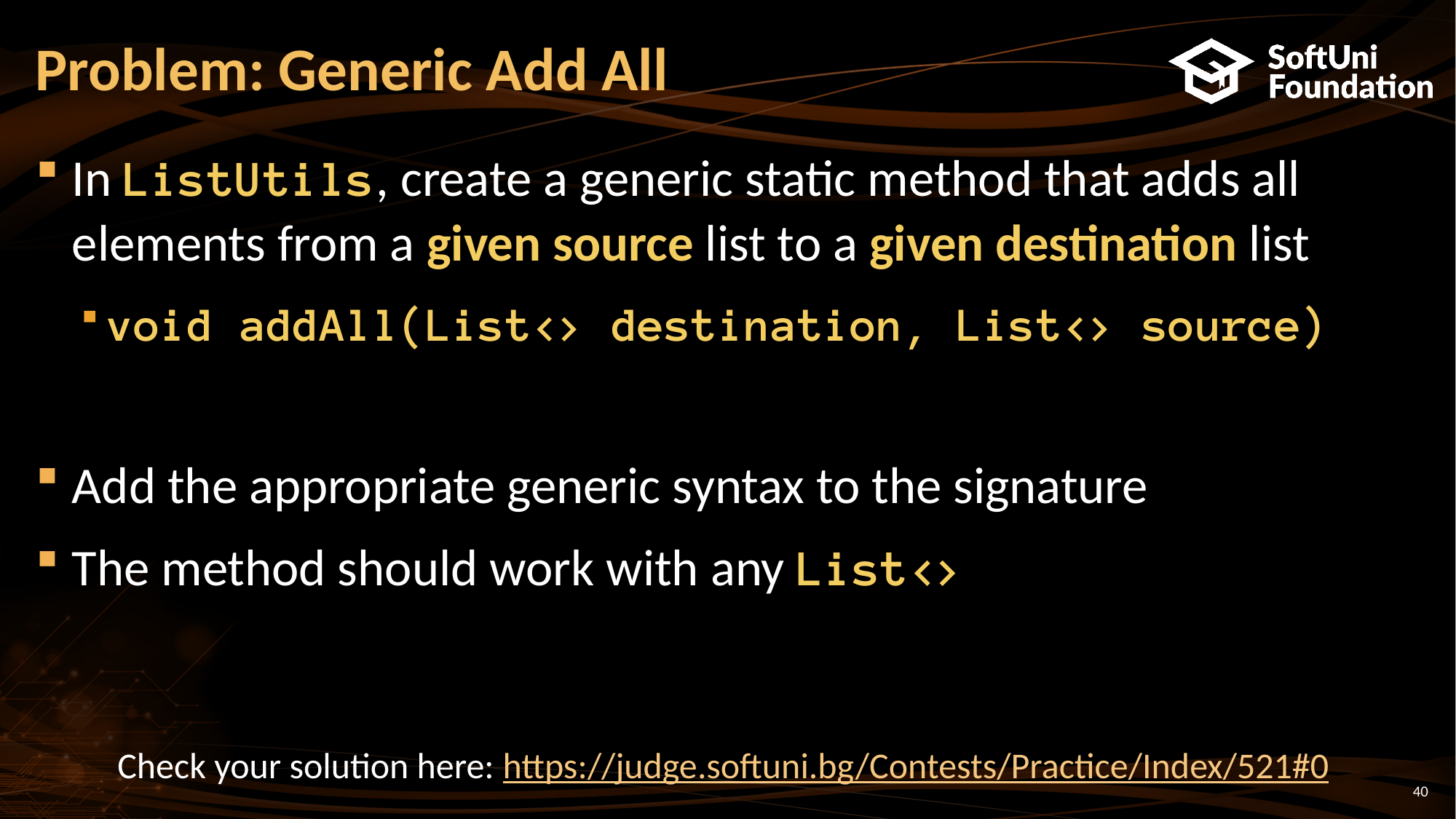

# Problem: Generic Add All
In ListUtils, create a generic static method that adds all elements from a given source list to a given destination list
void addAll(List<> destination, List<> source)

Add the appropriate generic syntax to the signature
The method should work with any List<>
Check your solution here: https://judge.softuni.bg/Contests/Practice/Index/521#0
40